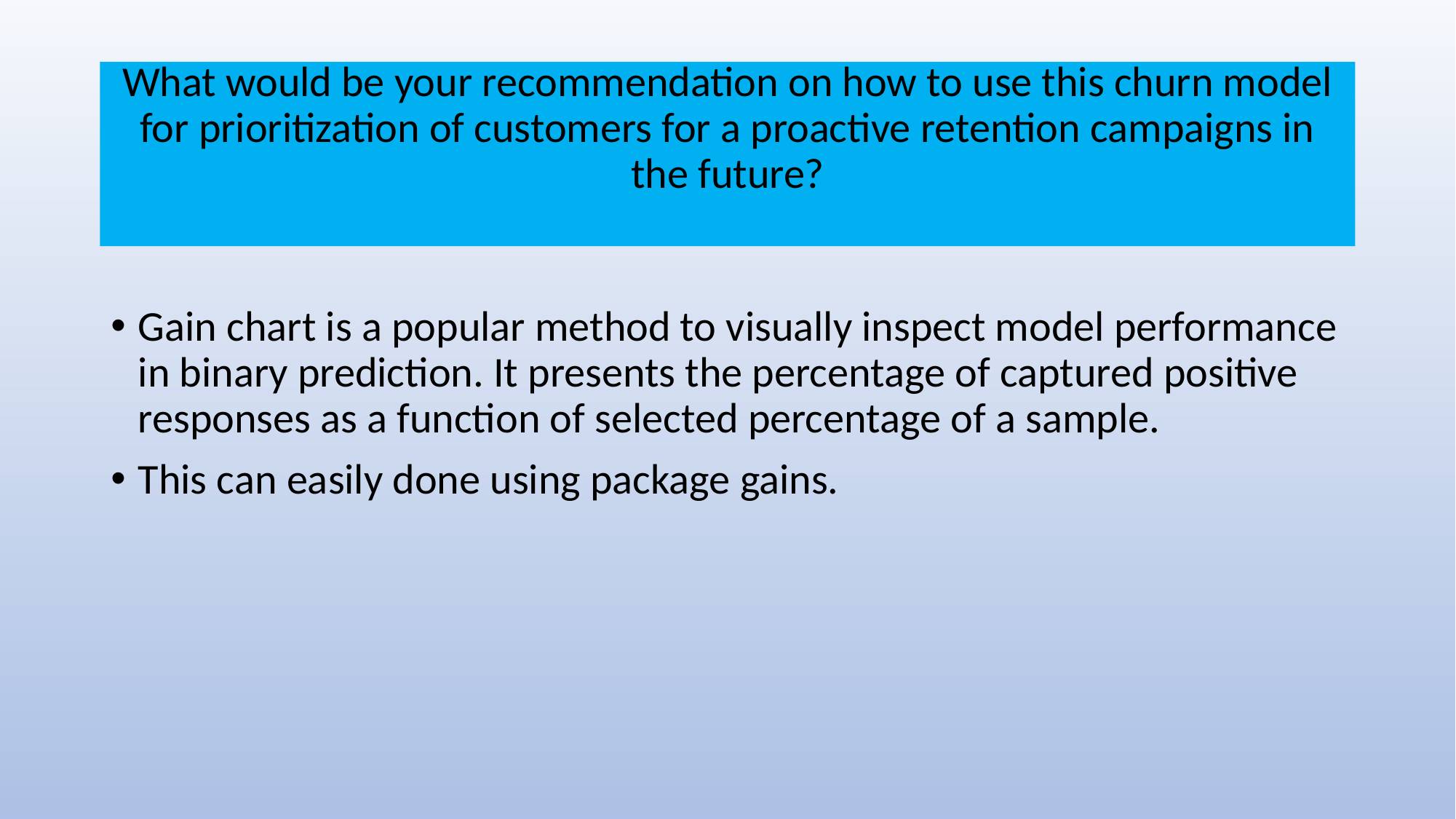

# What would be your recommendation on how to use this churn model for prioritization of customers for a proactive retention campaigns in the future?
Gain chart is a popular method to visually inspect model performance in binary prediction. It presents the percentage of captured positive responses as a function of selected percentage of a sample.
This can easily done using package gains.